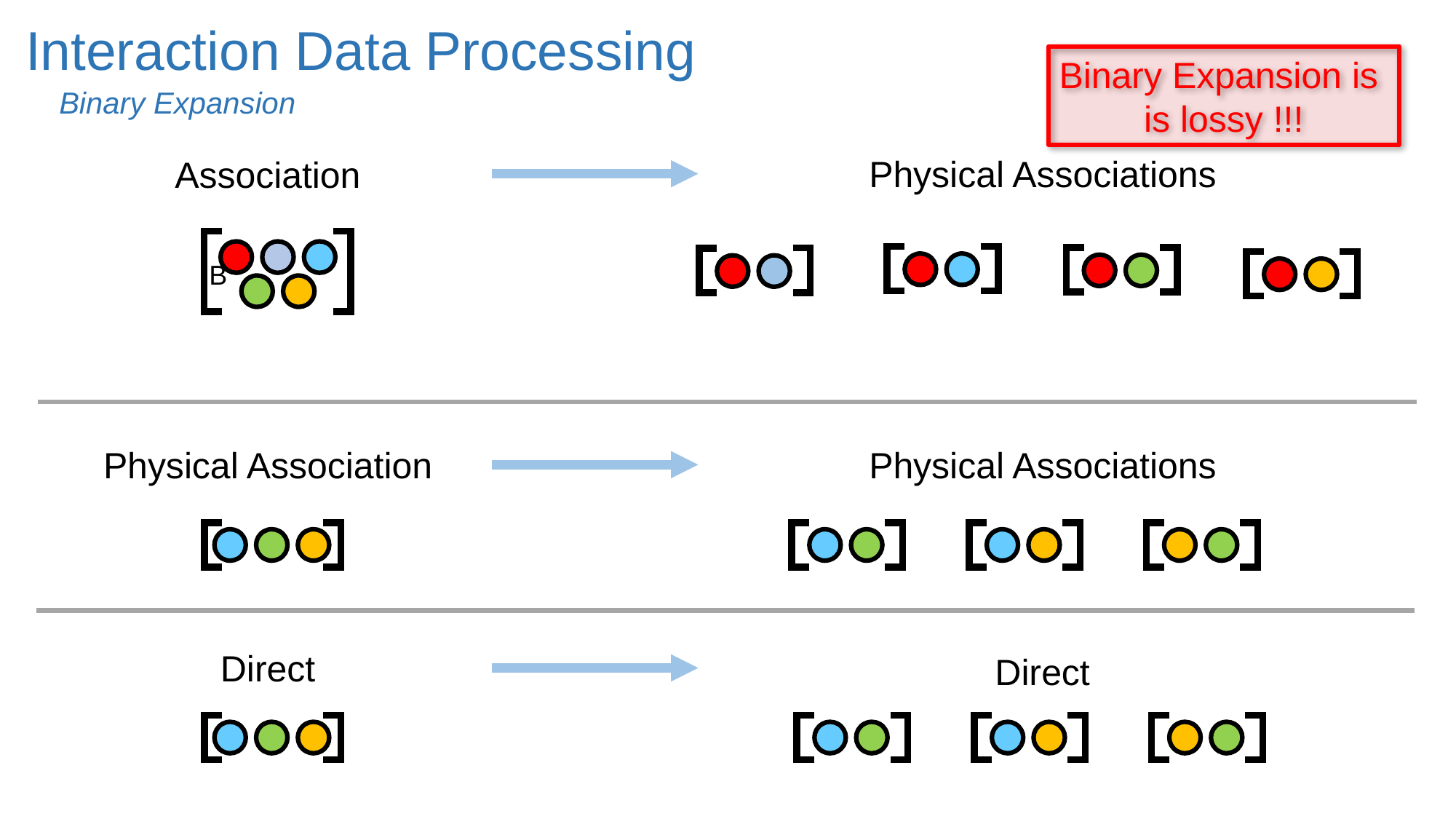

Interaction Data Processing
Binary Expansion is
is lossy !!!
Binary Expansion
Physical Associations
Association

B

Physical Associations
Physical Association

Direct
Direct